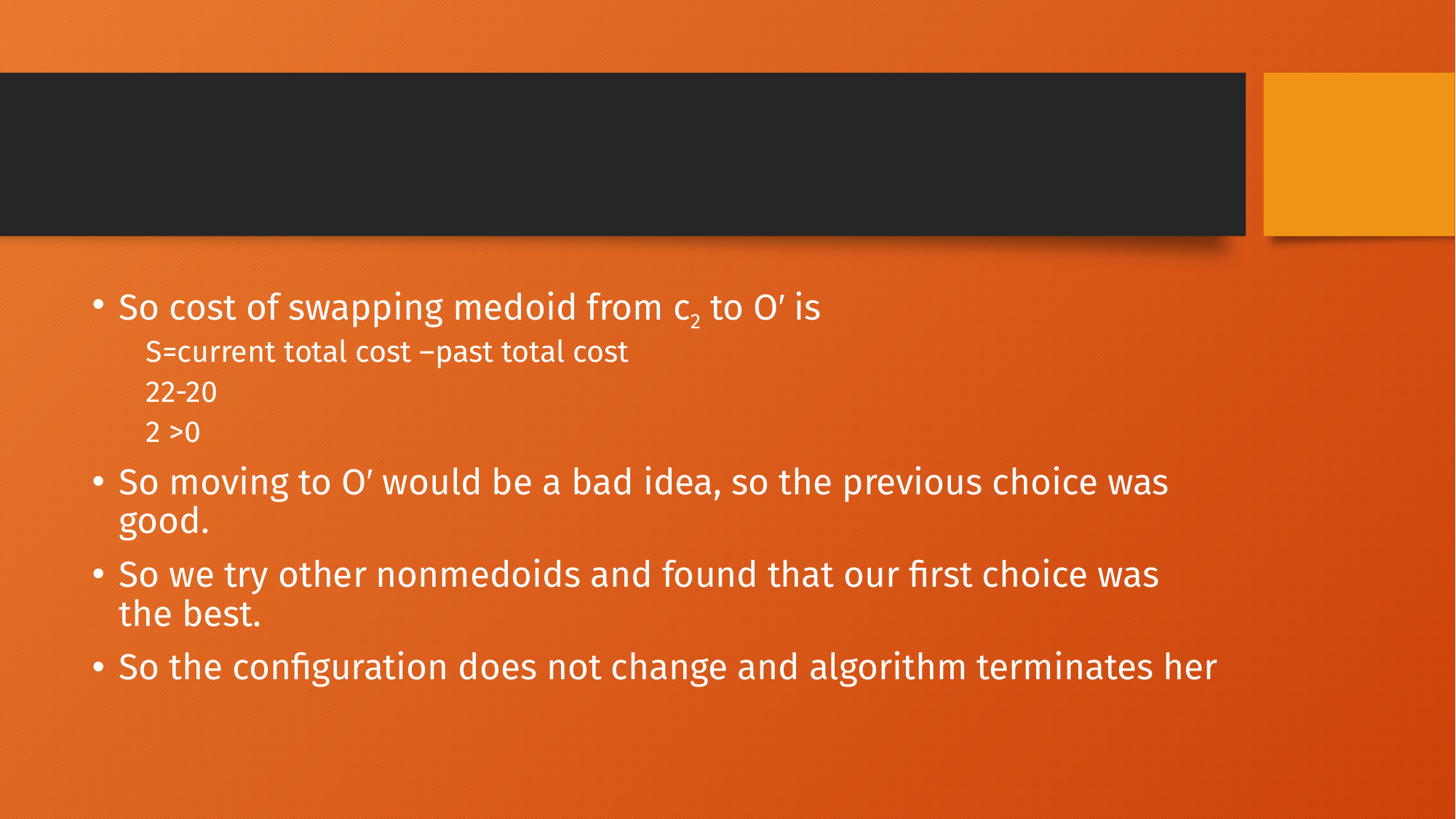

#
So cost of swapping medoid from c2 to O′ is
S=current total cost –past total cost
22-20
2 >0
So moving to O′ would be a bad idea, so the previous choice was good.
So we try other nonmedoids and found that our first choice was the best.
So the configuration does not change and algorithm terminates her